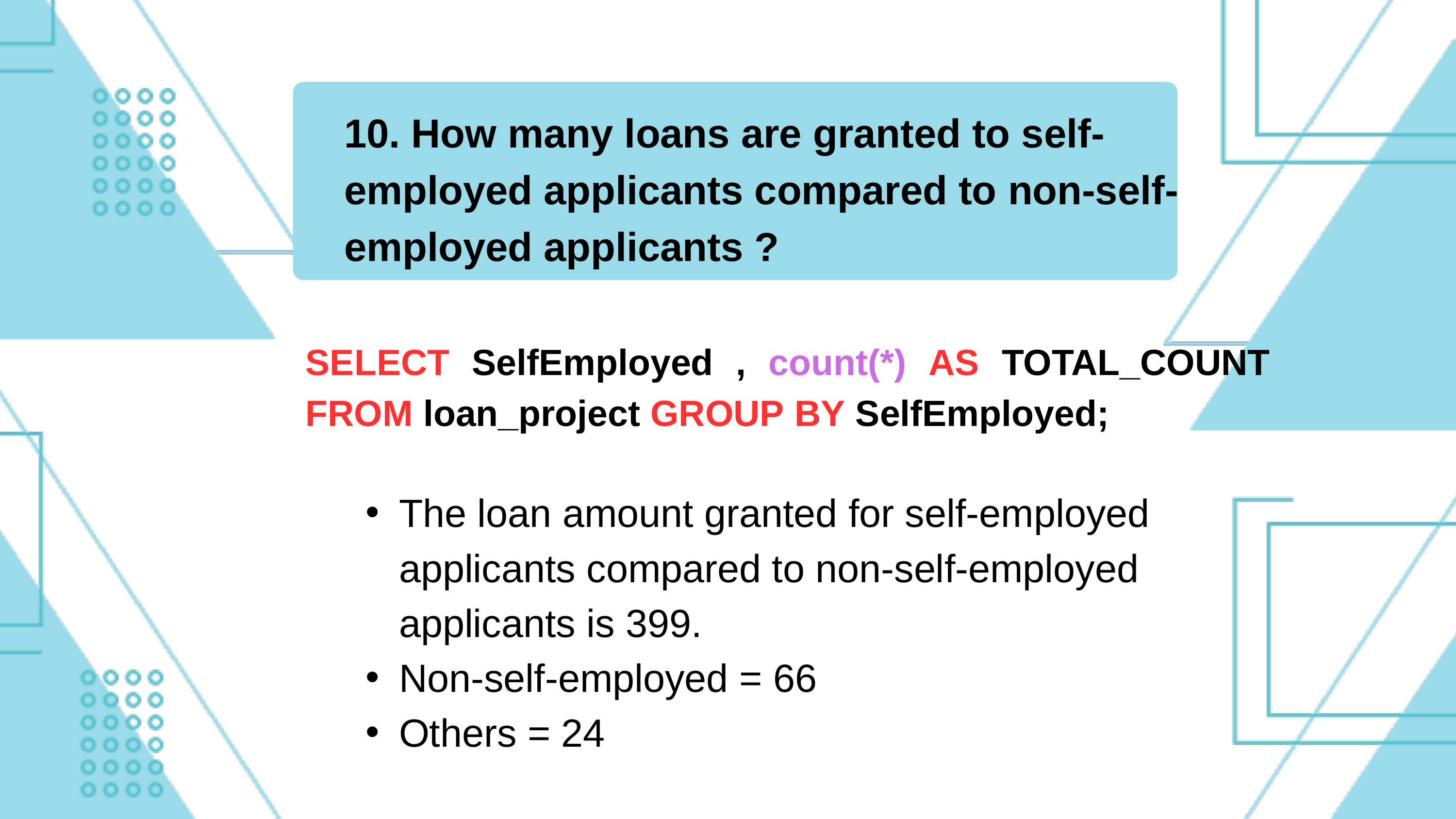

10. How many loans are granted to self-employed applicants compared to non-self-employed applicants ?
SELECT SelfEmployed , count(*) AS TOTAL_COUNT FROM loan_project GROUP BY SelfEmployed;

The loan amount granted for self-employed applicants compared to non-self-employed applicants is 399.
Non-self-employed = 66
Others = 24